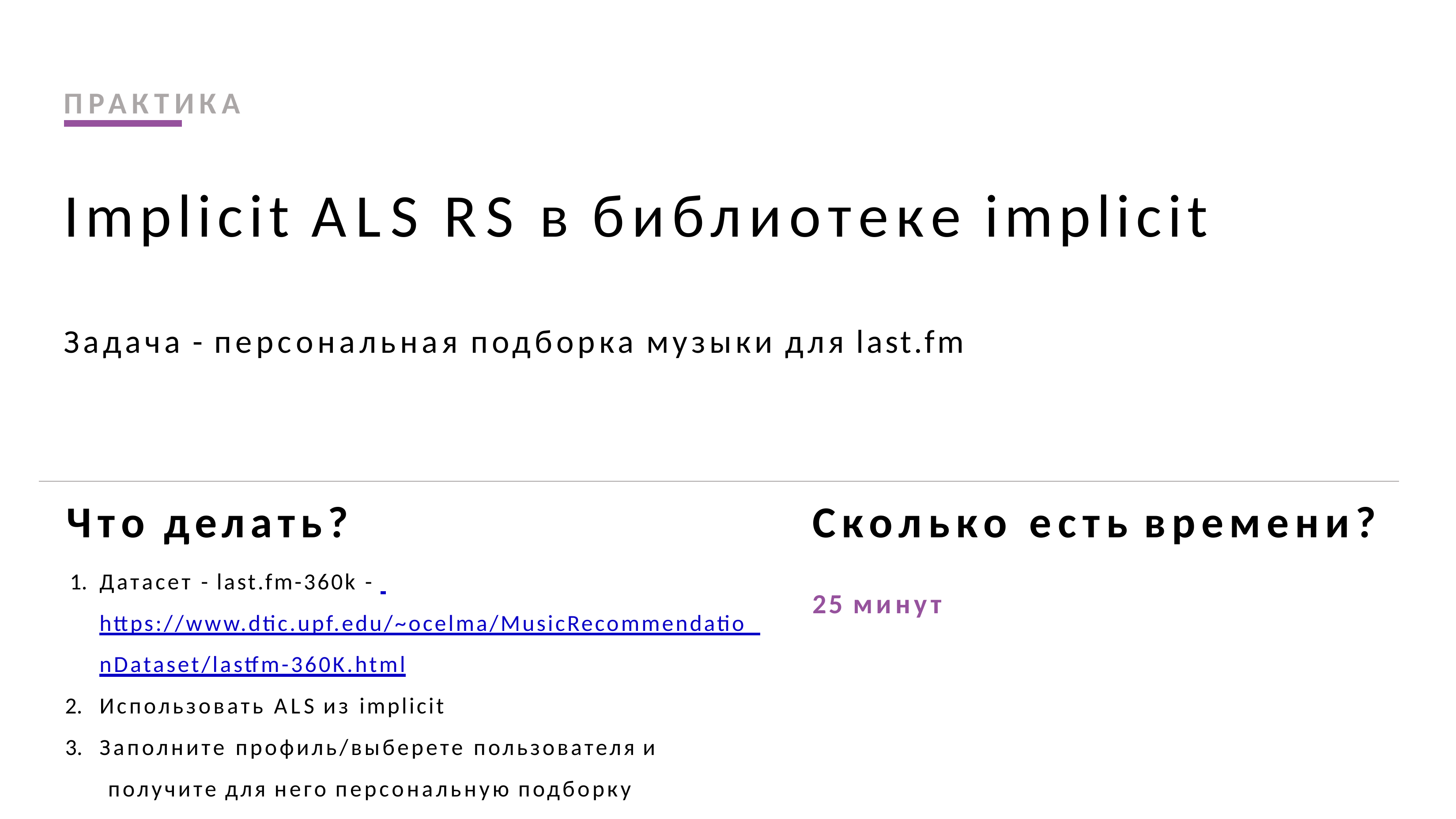

ПРАКТИКА

# Implicit ALS RS в библиотеке implicit
Задача - персональная подборка музыки для last.fm

Что делать?
Датасет - last.fm-360k -  https://www.dtic.upf.edu/~ocelma/MusicRecommendatio  nDataset/lastfm-360K.html
Использовать ALS из implicit
Заполните профиль/выберете пользователя и  получите для него персональную подборку
Сколько есть времени?
25 минут